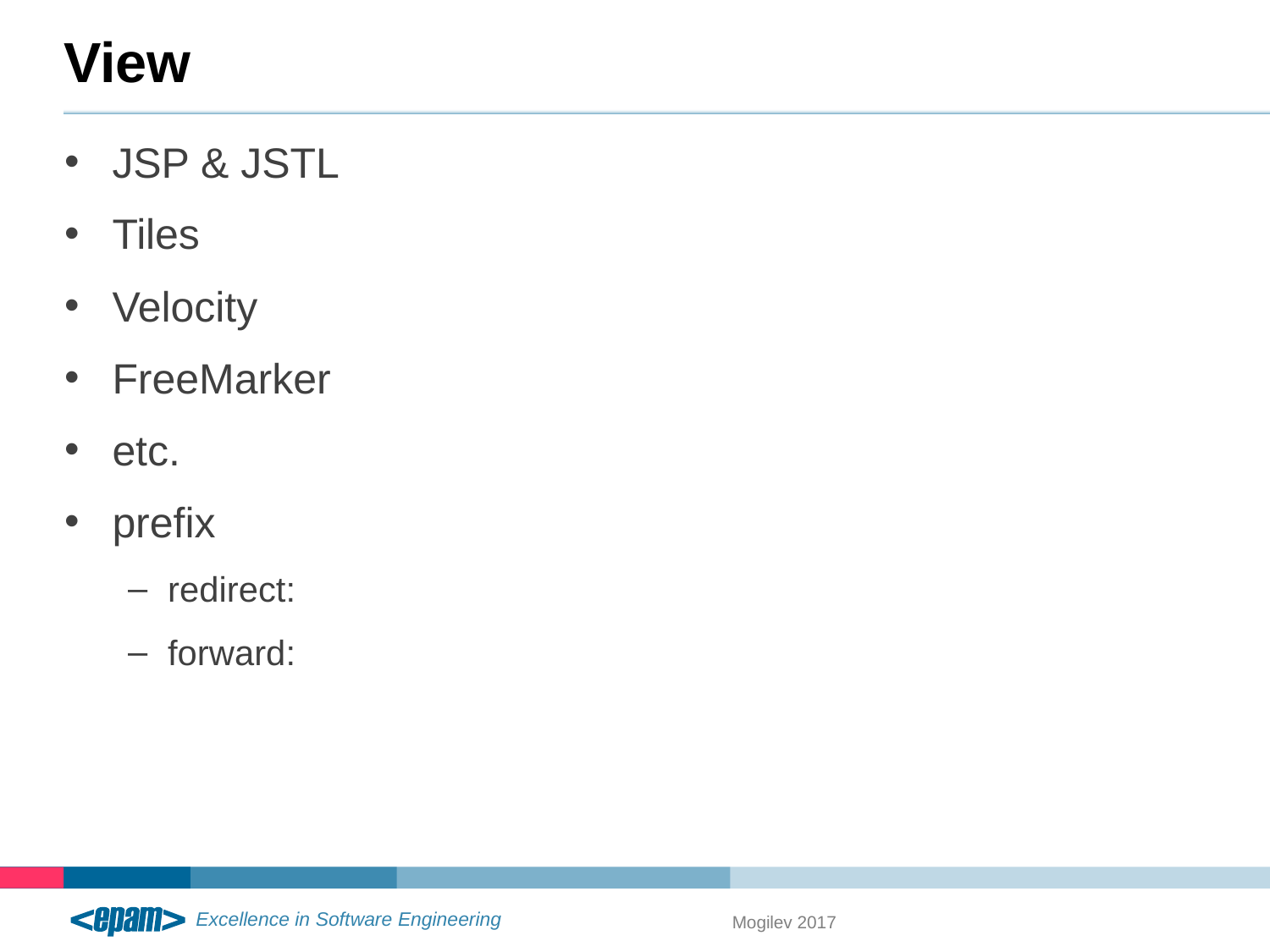

# View

JSP & JSTL
Tiles
Velocity
FreeMarker
etc.
prefix
redirect:
forward:
Mogilev 2017